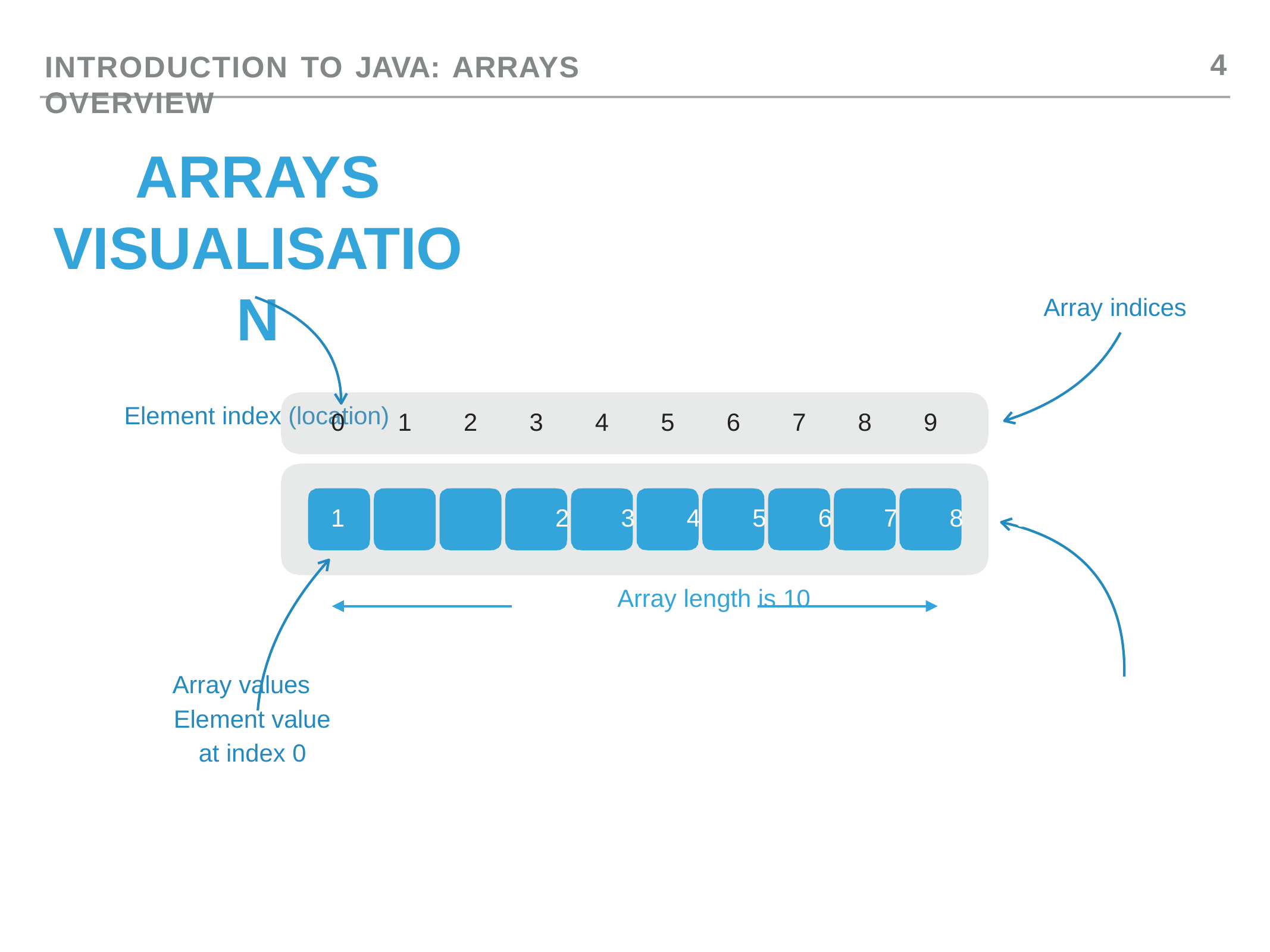

4
# INTRODUCTION TO JAVA: ARRAYS OVERVIEW
ARRAYS VISUALISATION
Element index (location)
Array indices

0	1	2	3	4	5	6	7	8	9

1	2	3	4	5	6	7	8	9	10

Array length is 10

Array values
Element value at index 0